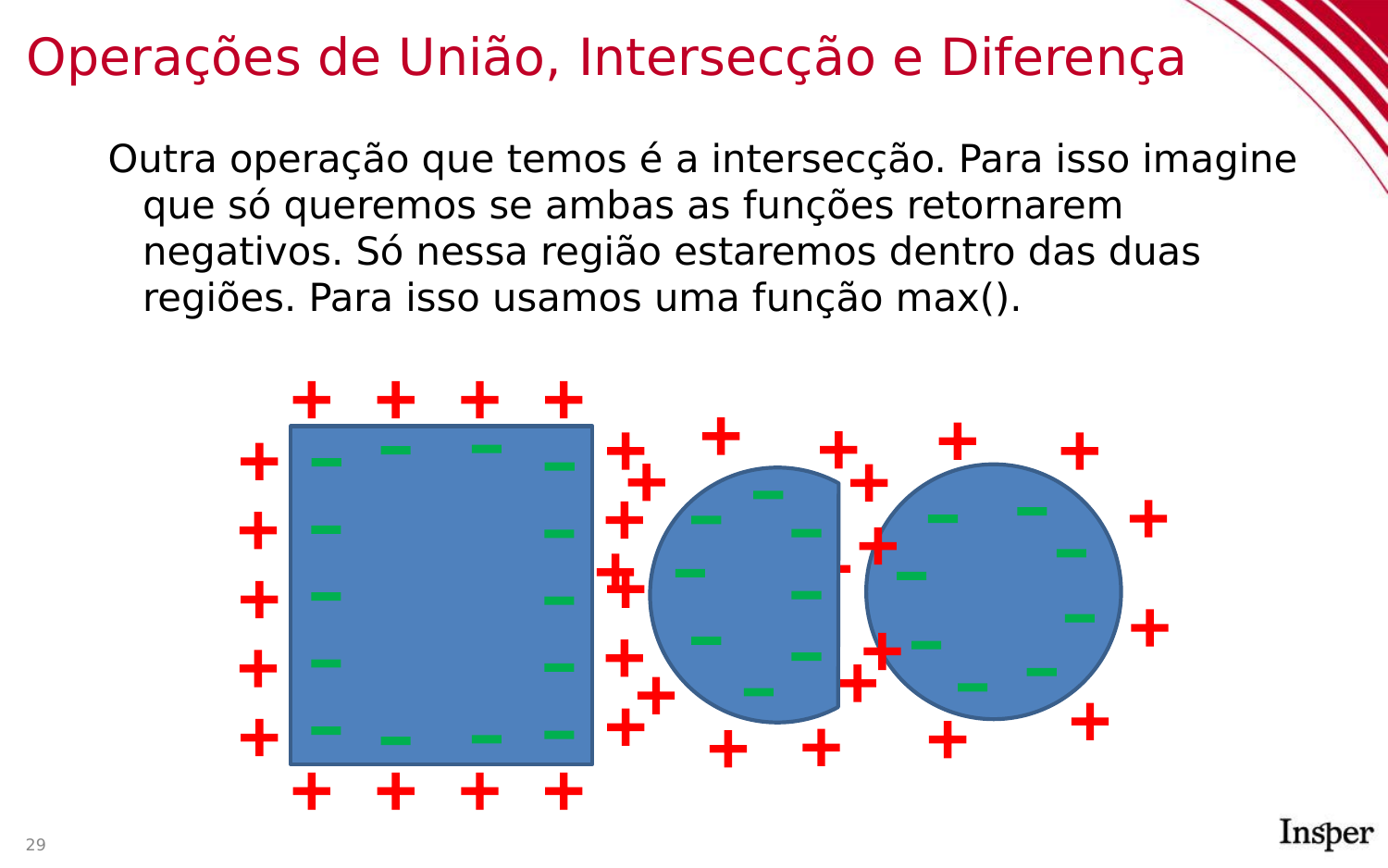

# Operações de União, Intersecção e Diferença
Outra operação que temos é a intersecção. Para isso imagine que só queremos se ambas as funções retornarem negativos. Só nessa região estaremos dentro das duas regiões. Para isso usamos uma função max().

29